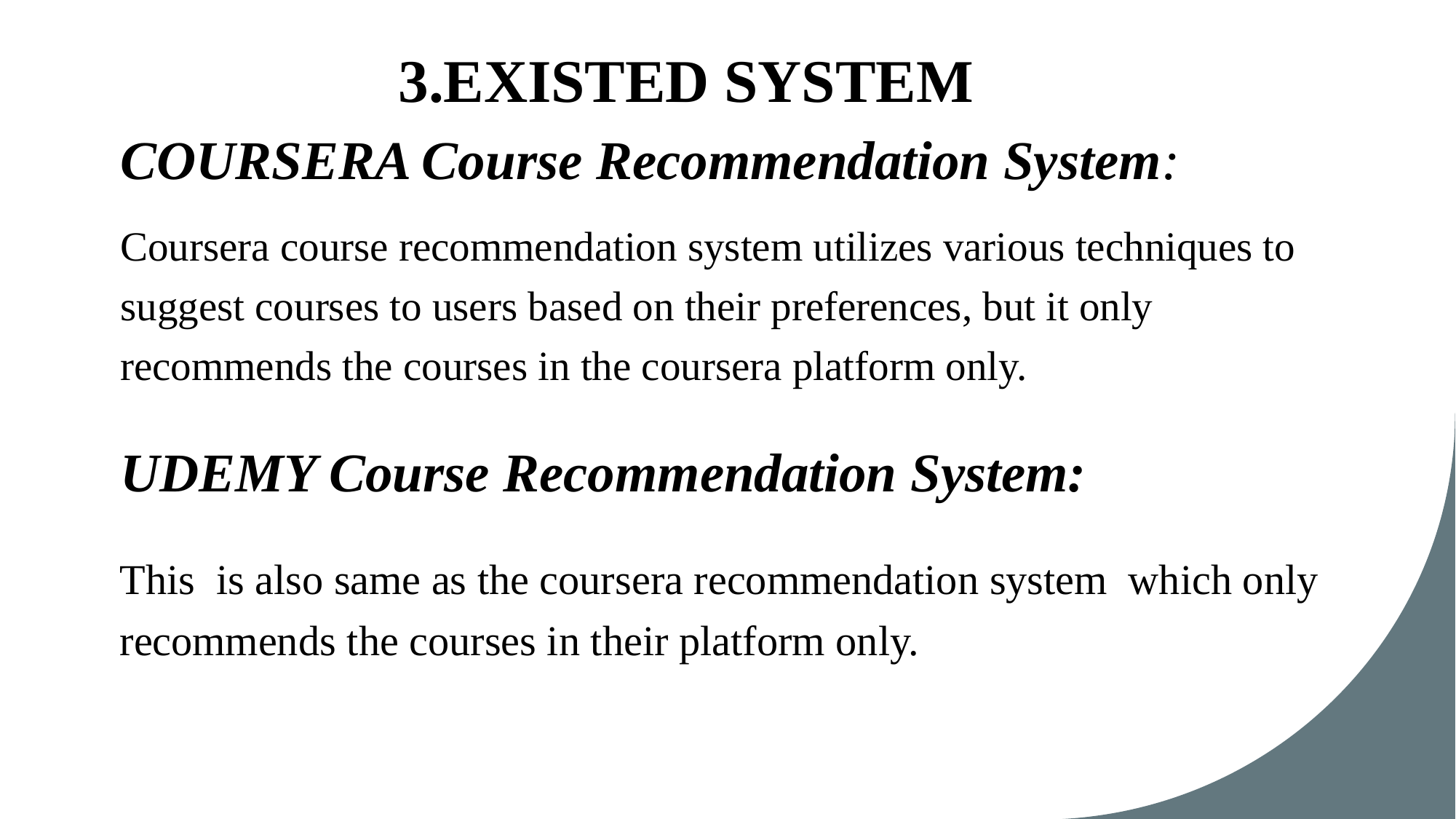

3.EXISTED SYSTEM
COURSERA Course Recommendation System:
Coursera course recommendation system utilizes various techniques to suggest courses to users based on their preferences, but it only recommends the courses in the coursera platform only.
UDEMY Course Recommendation System:
This  is also same as the coursera recommendation system  which only  recommends the courses in their platform only.